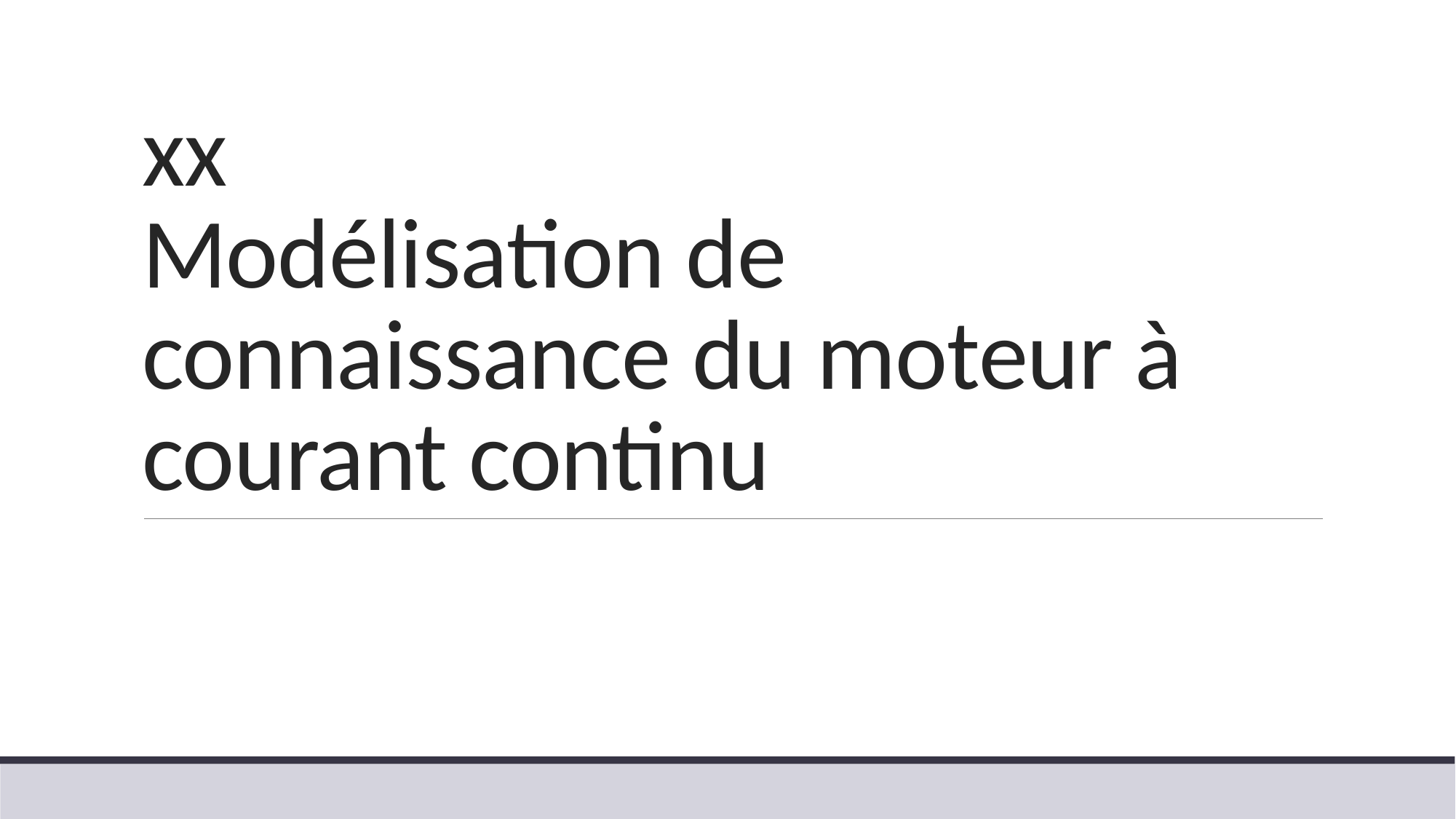

# xx Modélisation de connaissance du moteur à courant continu